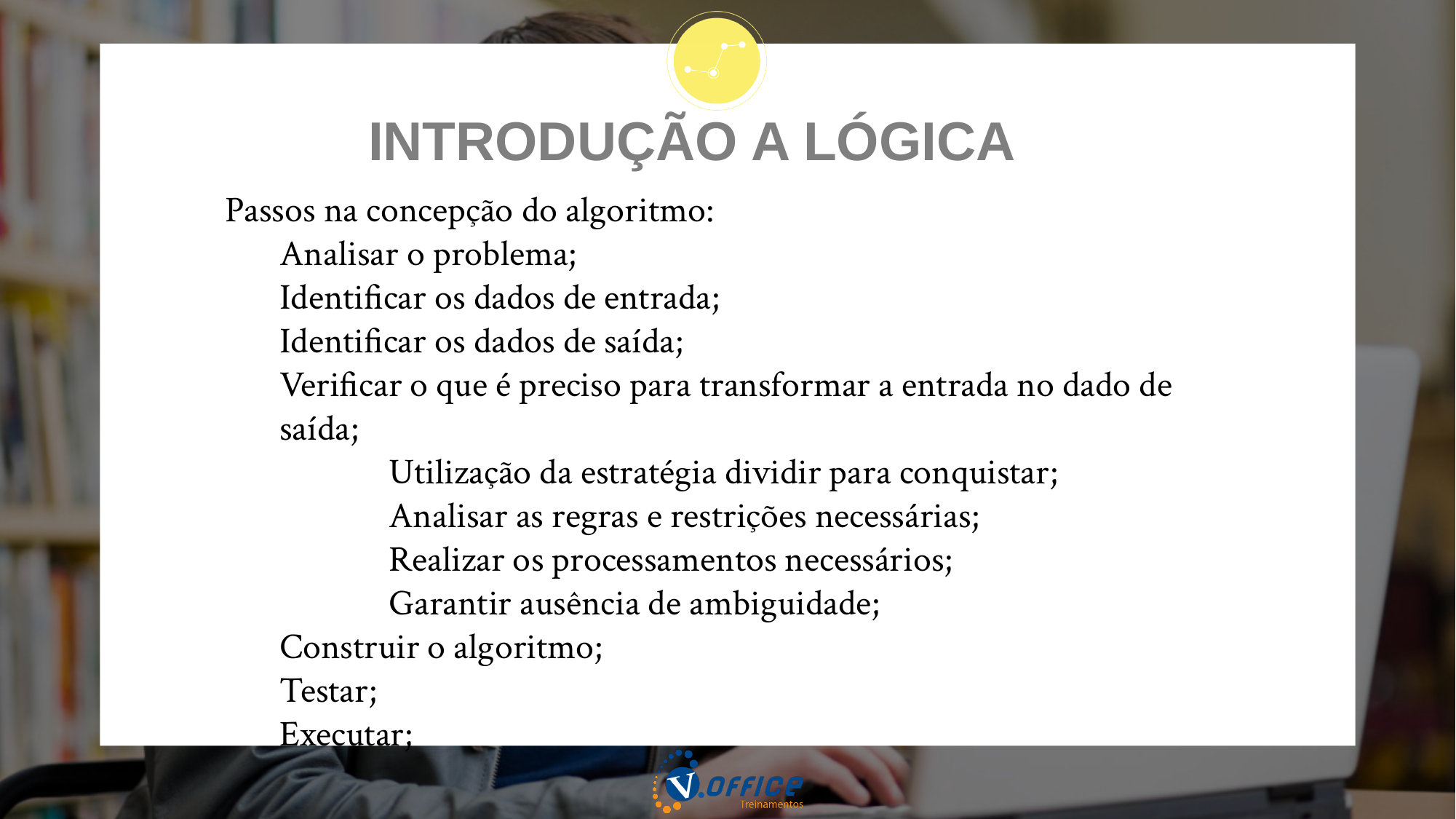

# INTRODUÇÃO A LÓGICA
Passos na concepção do algoritmo:
Analisar o problema;
Identificar os dados de entrada;
Identificar os dados de saída;
Verificar o que é preciso para transformar a entrada no dado de saída;
Utilização da estratégia dividir para conquistar;
Analisar as regras e restrições necessárias;
Realizar os processamentos necessários;
Garantir ausência de ambiguidade;
Construir o algoritmo;
Testar;
Executar;